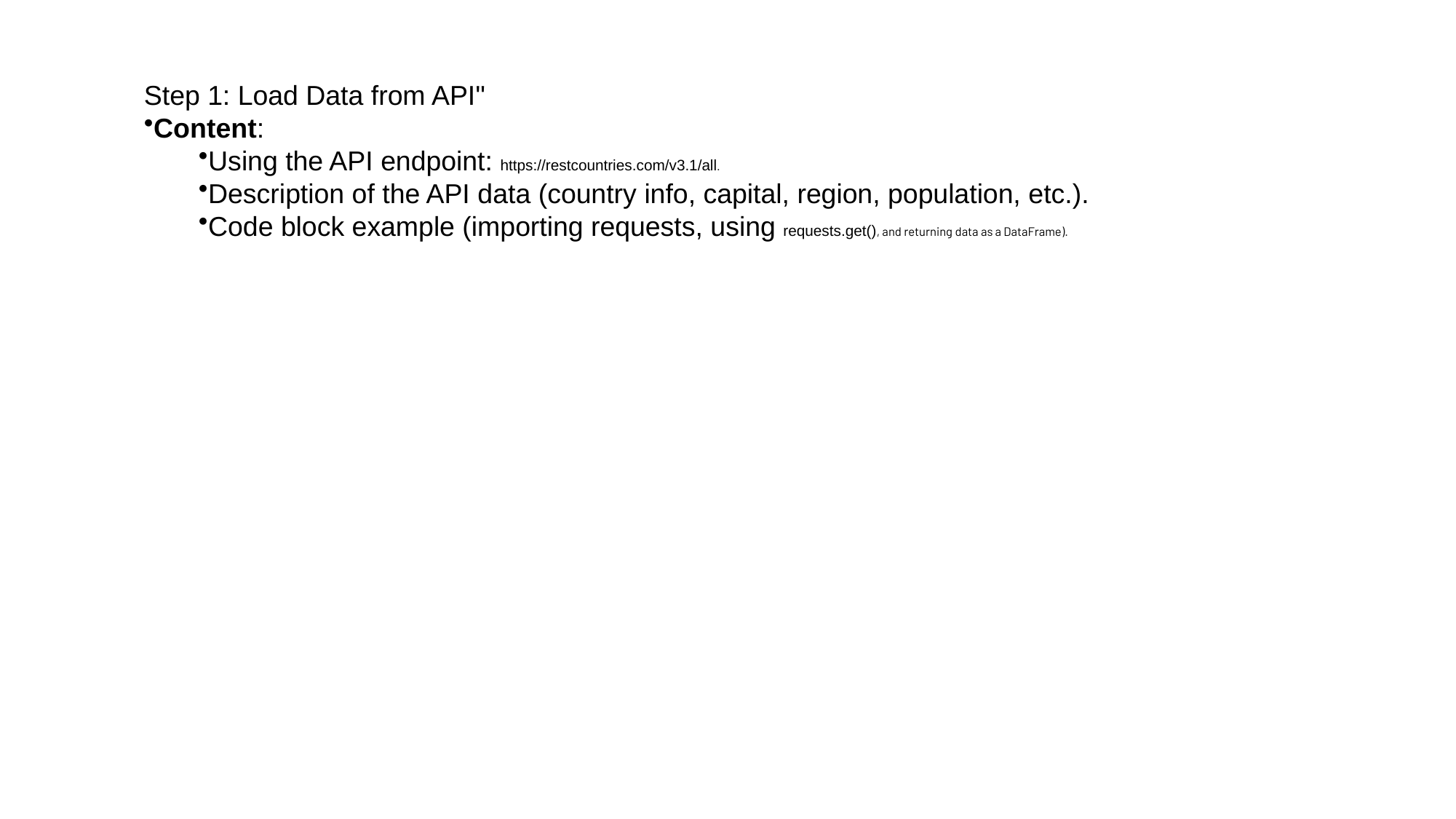

Step 1: Load Data from API"
Content:
Using the API endpoint: https://restcountries.com/v3.1/all.
Description of the API data (country info, capital, region, population, etc.).
Code block example (importing requests, using requests.get(), and returning data as a DataFrame).